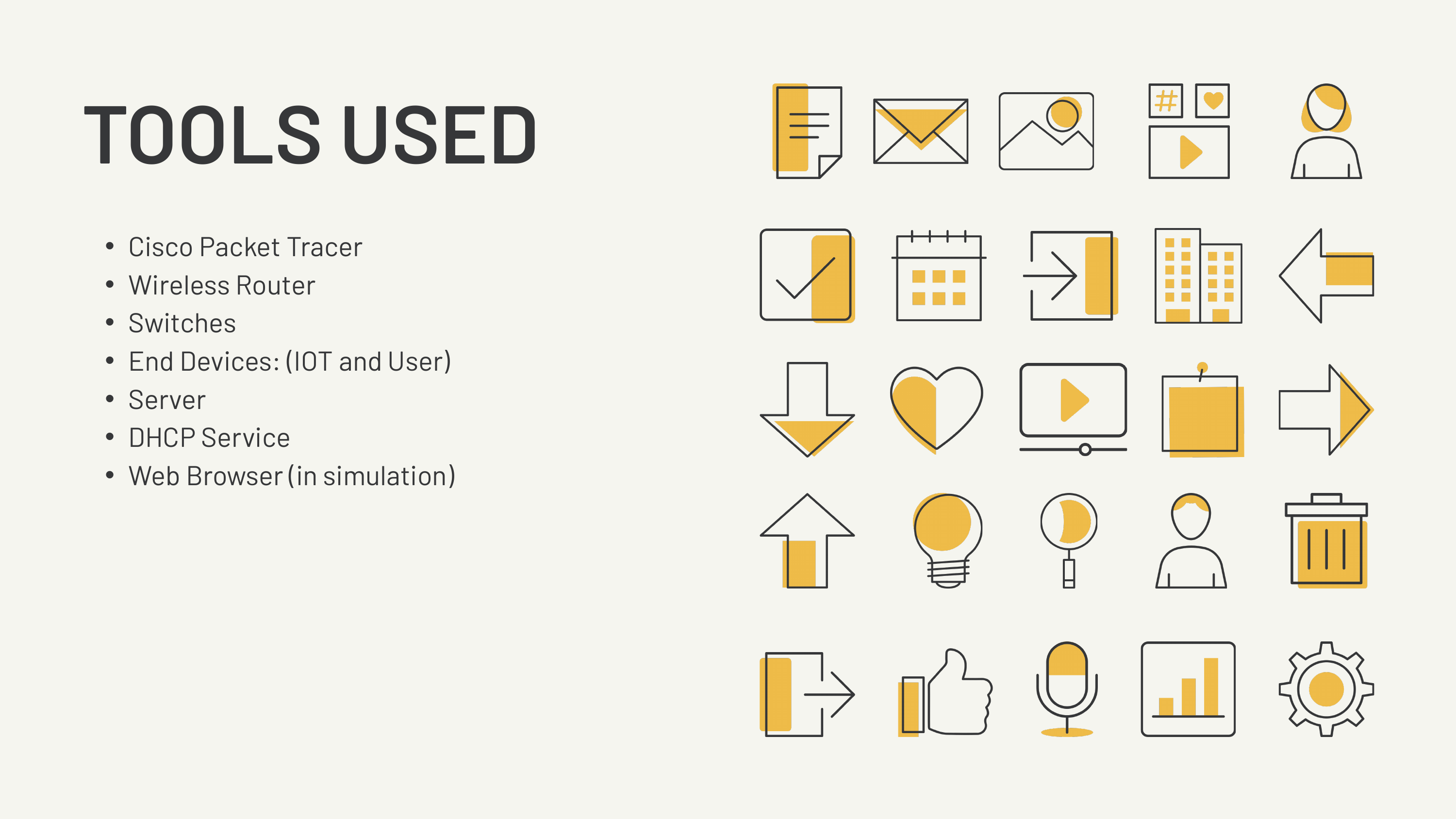

TOOLS USED

Cisco Packet Tracer
Wireless Router
Switches
End Devices: (IOT and User)
Server
DHCP Service
Web Browser (in simulation)